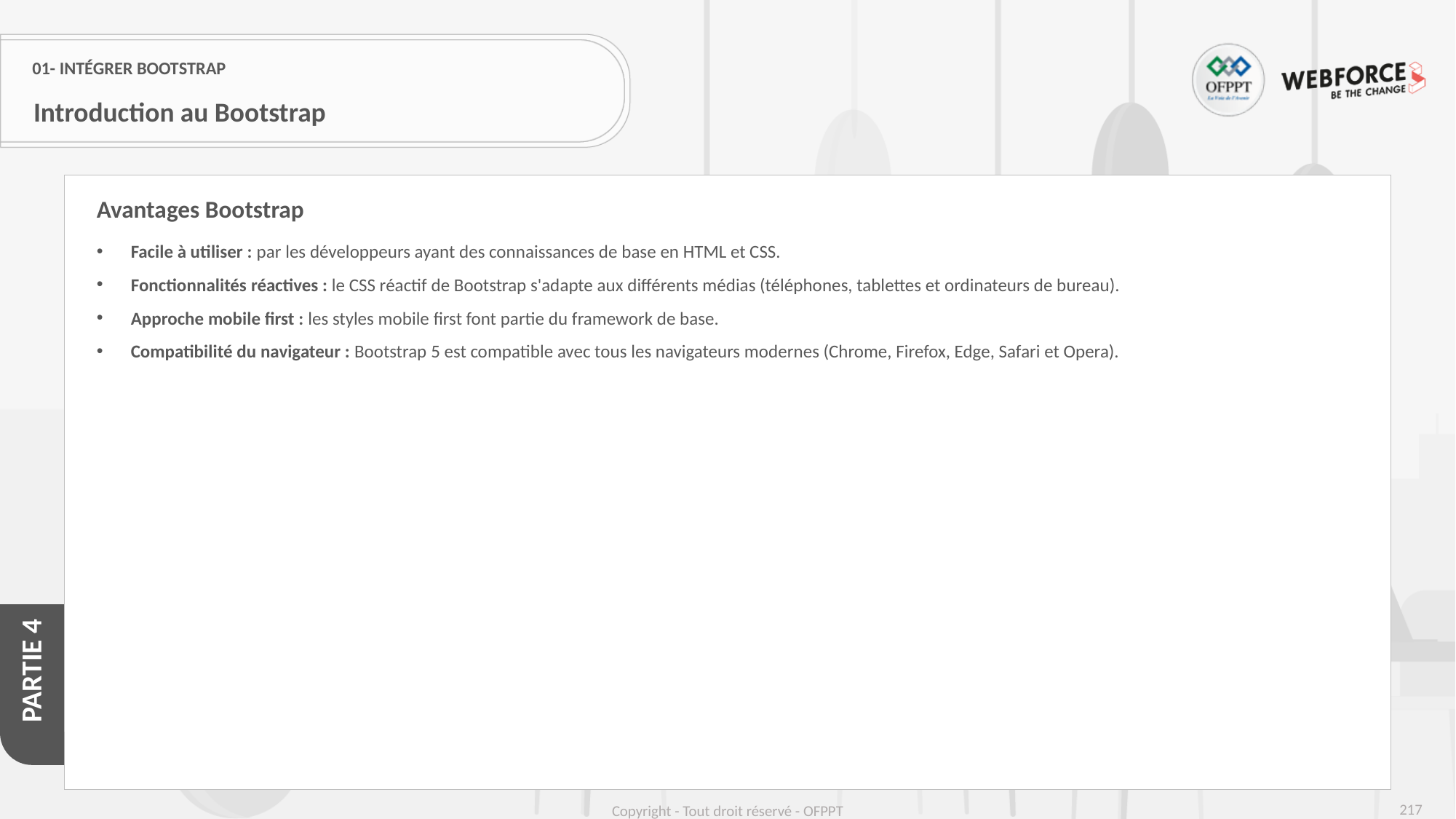

# 01- Intégrer Bootstrap
Introduction au Bootstrap
Avantages Bootstrap

Facile à utiliser : par les développeurs ayant des connaissances de base en HTML et CSS.
Fonctionnalités réactives : le CSS réactif de Bootstrap s'adapte aux différents médias (téléphones, tablettes et ordinateurs de bureau).
Approche mobile first : les styles mobile first font partie du framework de base.
Compatibilité du navigateur : Bootstrap 5 est compatible avec tous les navigateurs modernes (Chrome, Firefox, Edge, Safari et Opera).